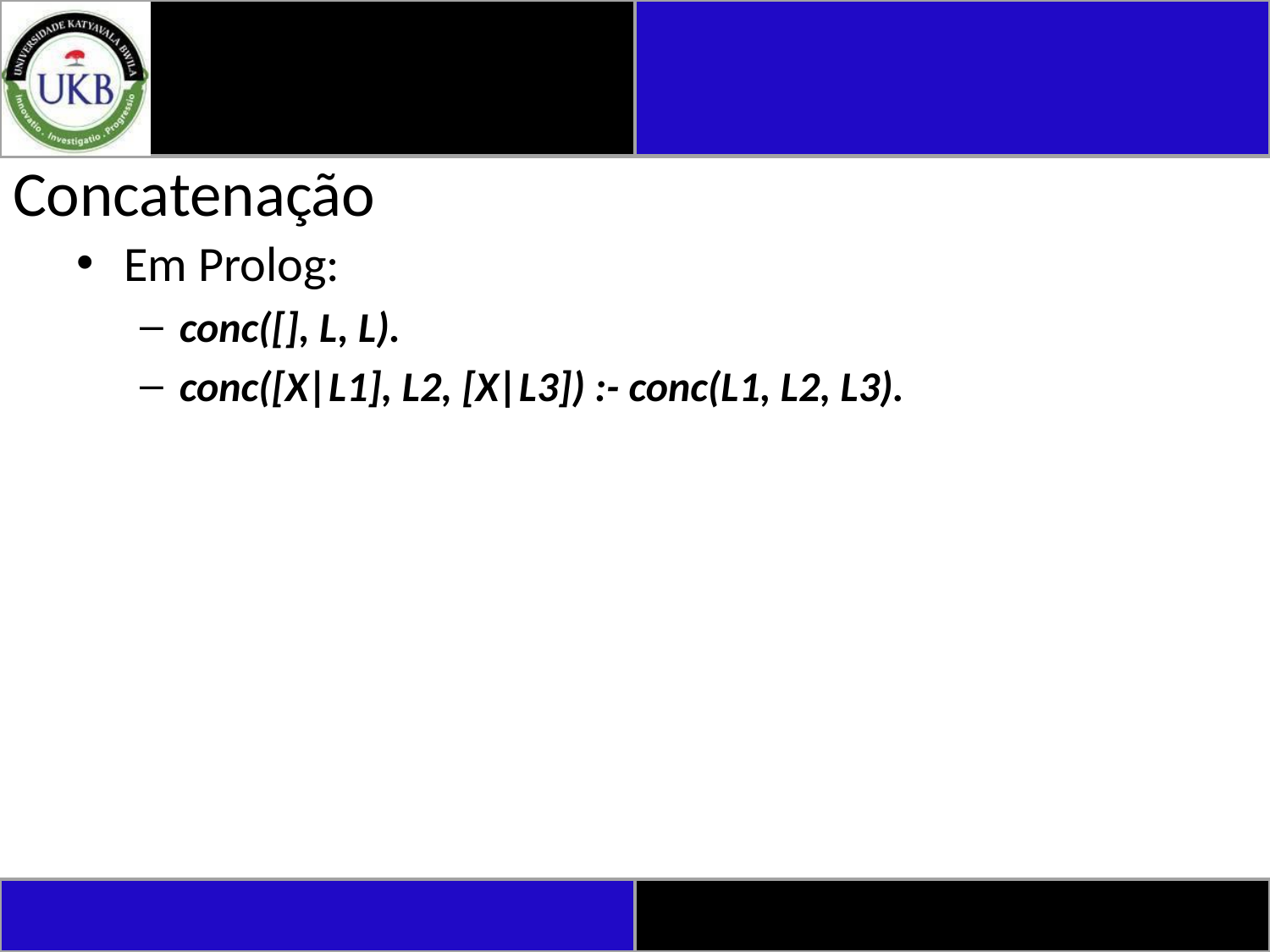

# Concatenação
Em Prolog:
conc([], L, L).
conc([X|L1], L2, [X|L3]) :- conc(L1, L2, L3).